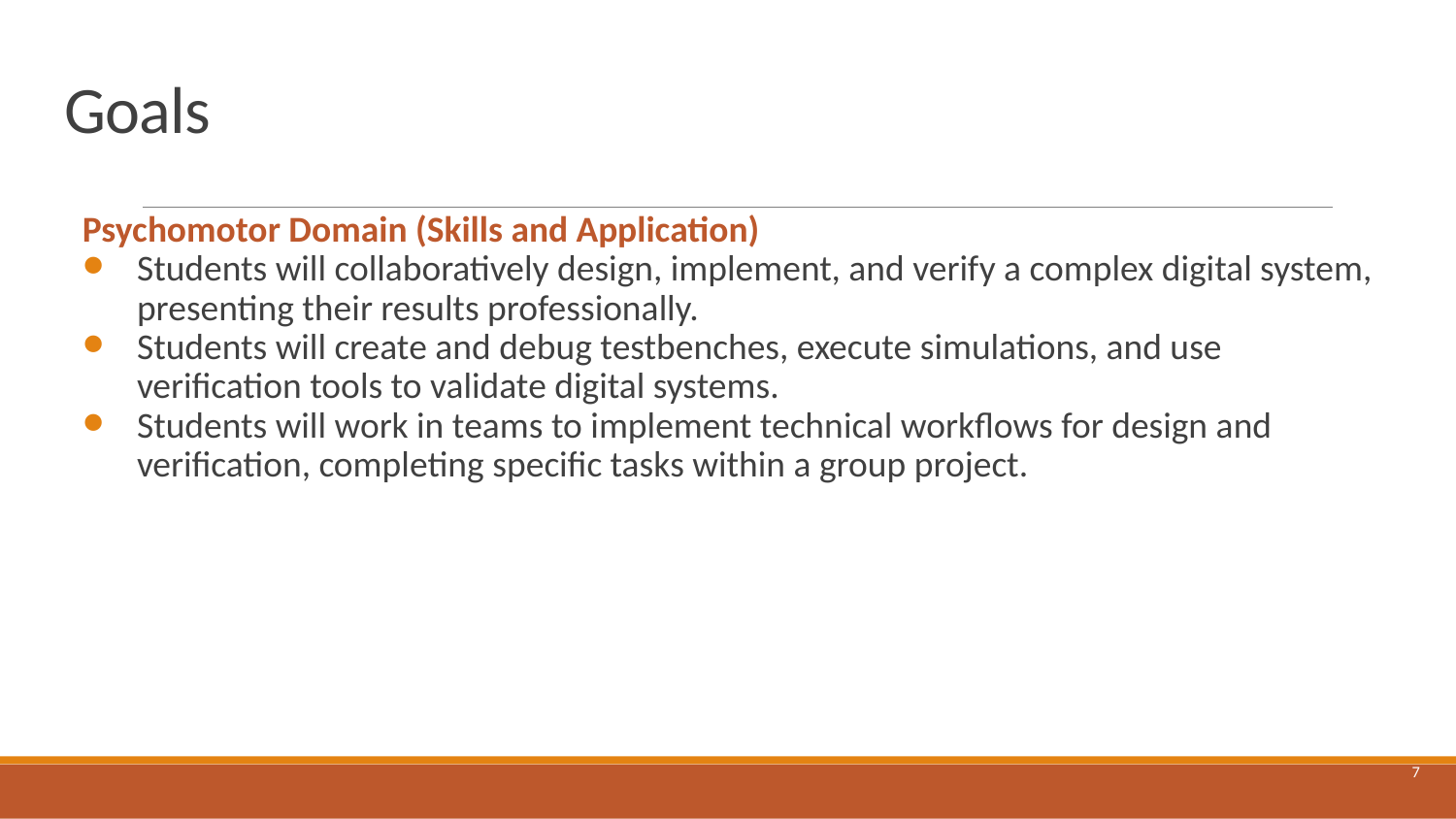

# Goals
Psychomotor Domain (Skills and Application)
Students will collaboratively design, implement, and verify a complex digital system, presenting their results professionally.
Students will create and debug testbenches, execute simulations, and use verification tools to validate digital systems.
Students will work in teams to implement technical workflows for design and verification, completing specific tasks within a group project.
7